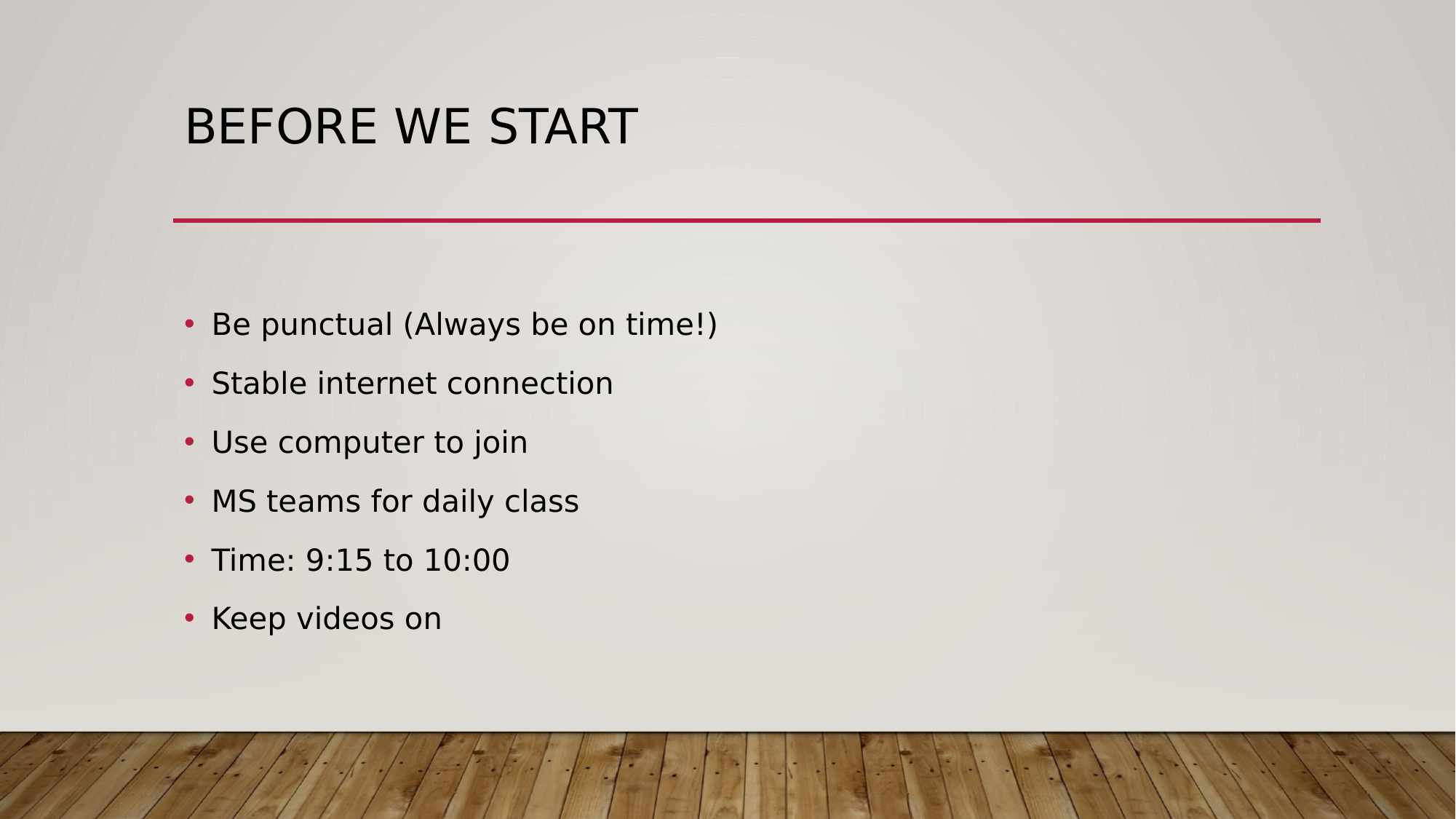

# Before we start

Be punctual (Always be on time!)
Stable internet connection
Use computer to join
MS teams for daily class
Time: 9:15 to 10:00
Keep videos on